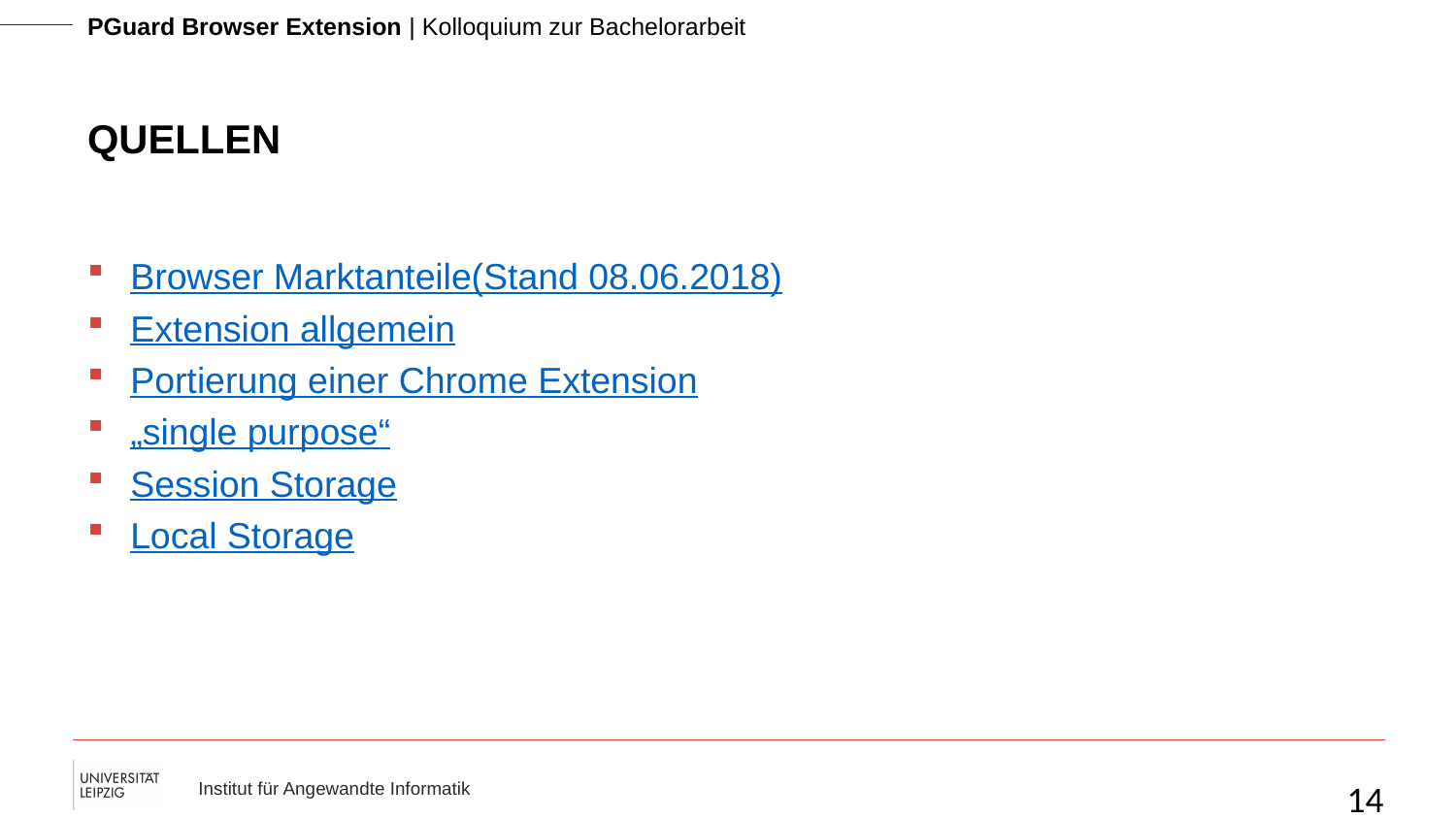

# Quellen

Browser Marktanteile(Stand 08.06.2018)
Extension allgemein
Portierung einer Chrome Extension
„single purpose“
Session Storage
Local Storage
14